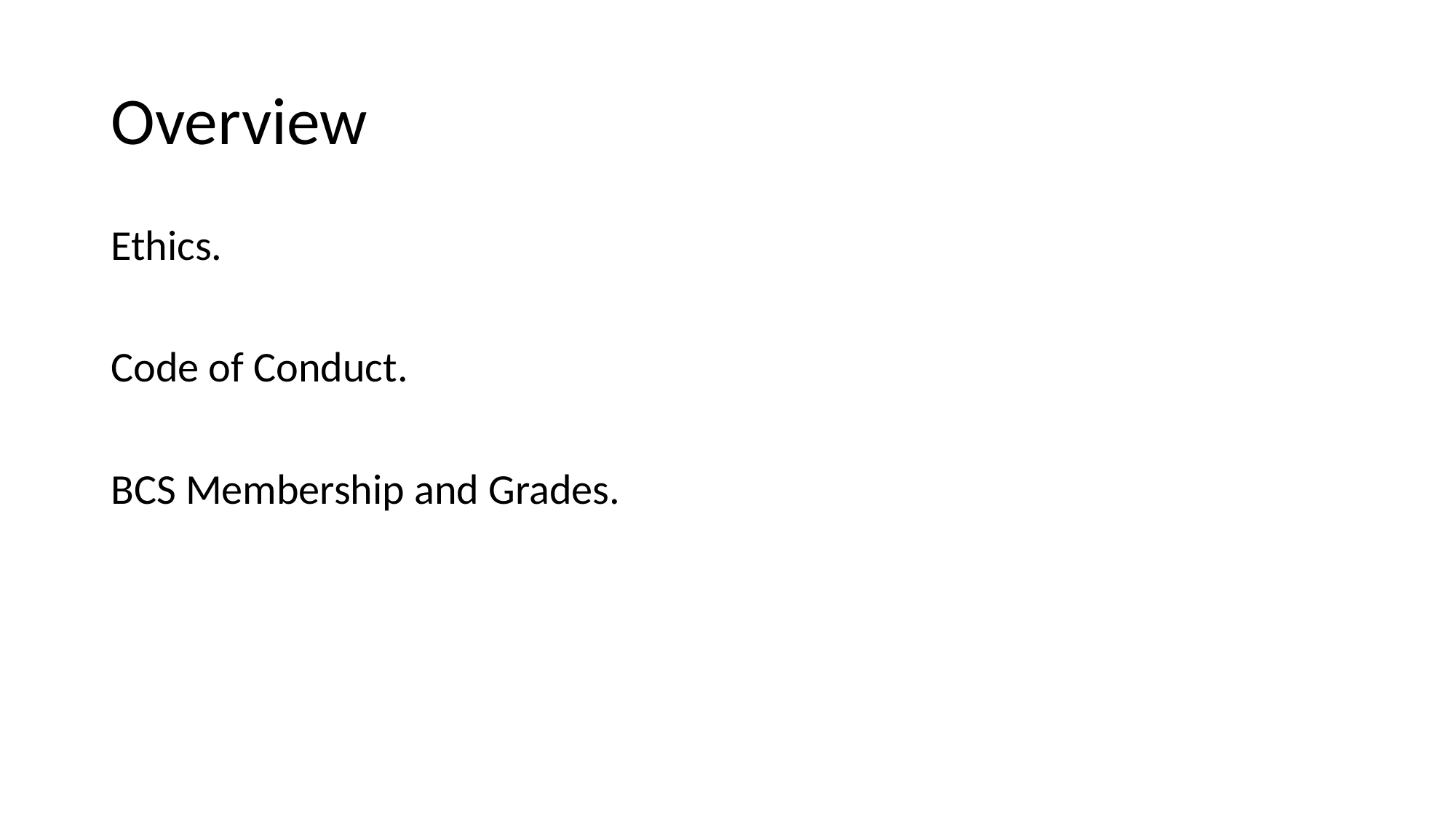

# Overview
Ethics.

Code of Conduct.

BCS Membership and Grades.